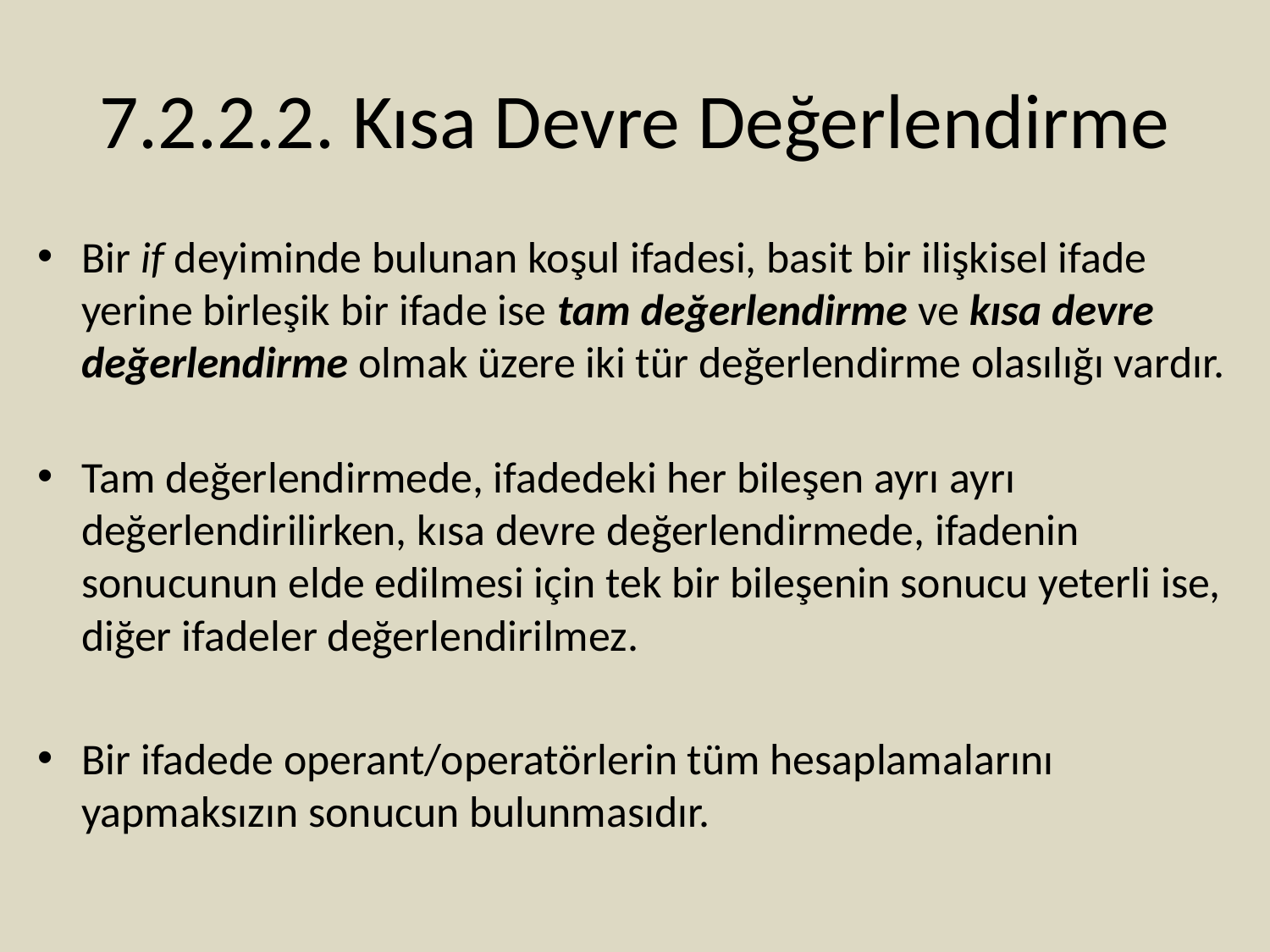

# 7.2.2.2. Kısa Devre Değerlendirme
Bir if deyiminde bulunan koşul ifadesi, basit bir ilişkisel ifade yerine birleşik bir ifade ise tam değerlendirme ve kısa devre değerlendirme olmak üzere iki tür değerlendirme olasılığı vardır.
Tam değerlendirmede, ifadedeki her bileşen ayrı ayrı değerlendirilirken, kısa devre değerlendirmede, ifadenin sonucunun elde edilmesi için tek bir bileşenin sonucu yeterli ise, diğer ifadeler değerlendirilmez.

Bir ifadede operant/operatörlerin tüm hesaplamalarını yapmaksızın sonucun bulunmasıdır.

37